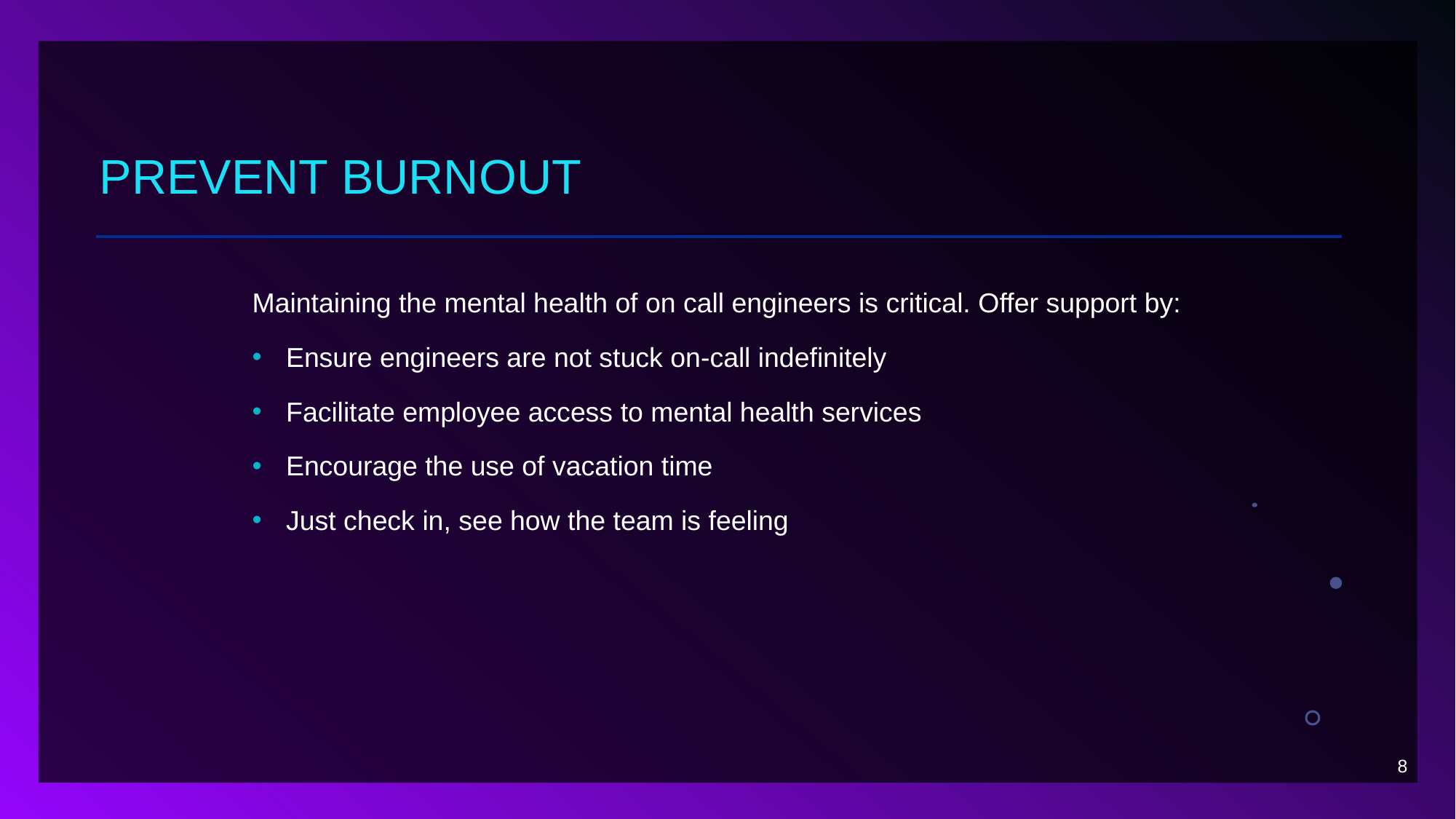

# Prevent burnout
Maintaining the mental health of on call engineers is critical. Offer support by:
Ensure engineers are not stuck on-call indefinitely
Facilitate employee access to mental health services
Encourage the use of vacation time
Just check in, see how the team is feeling
8